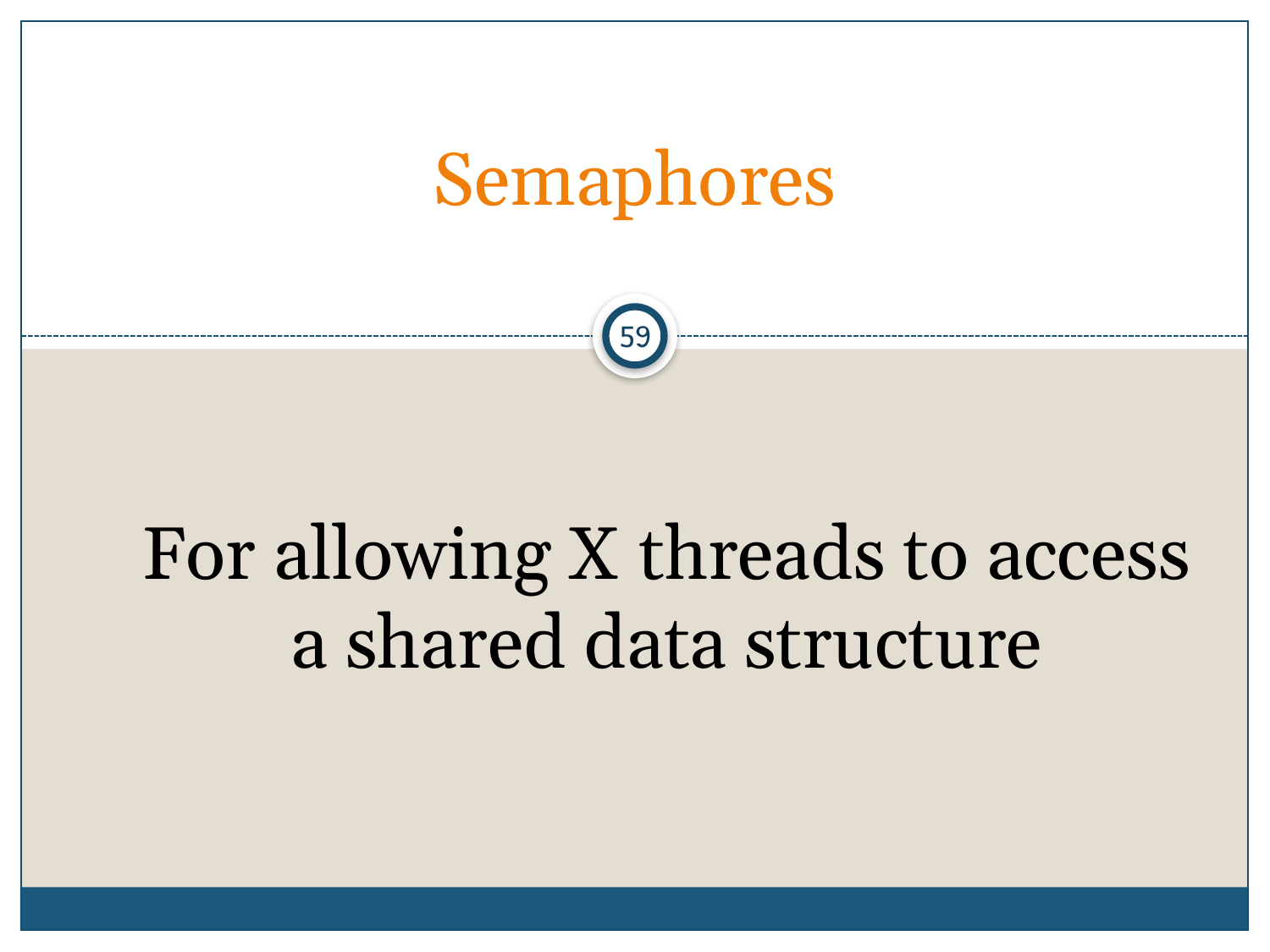

# Semaphores
59
For allowing X threads to access a shared data structure